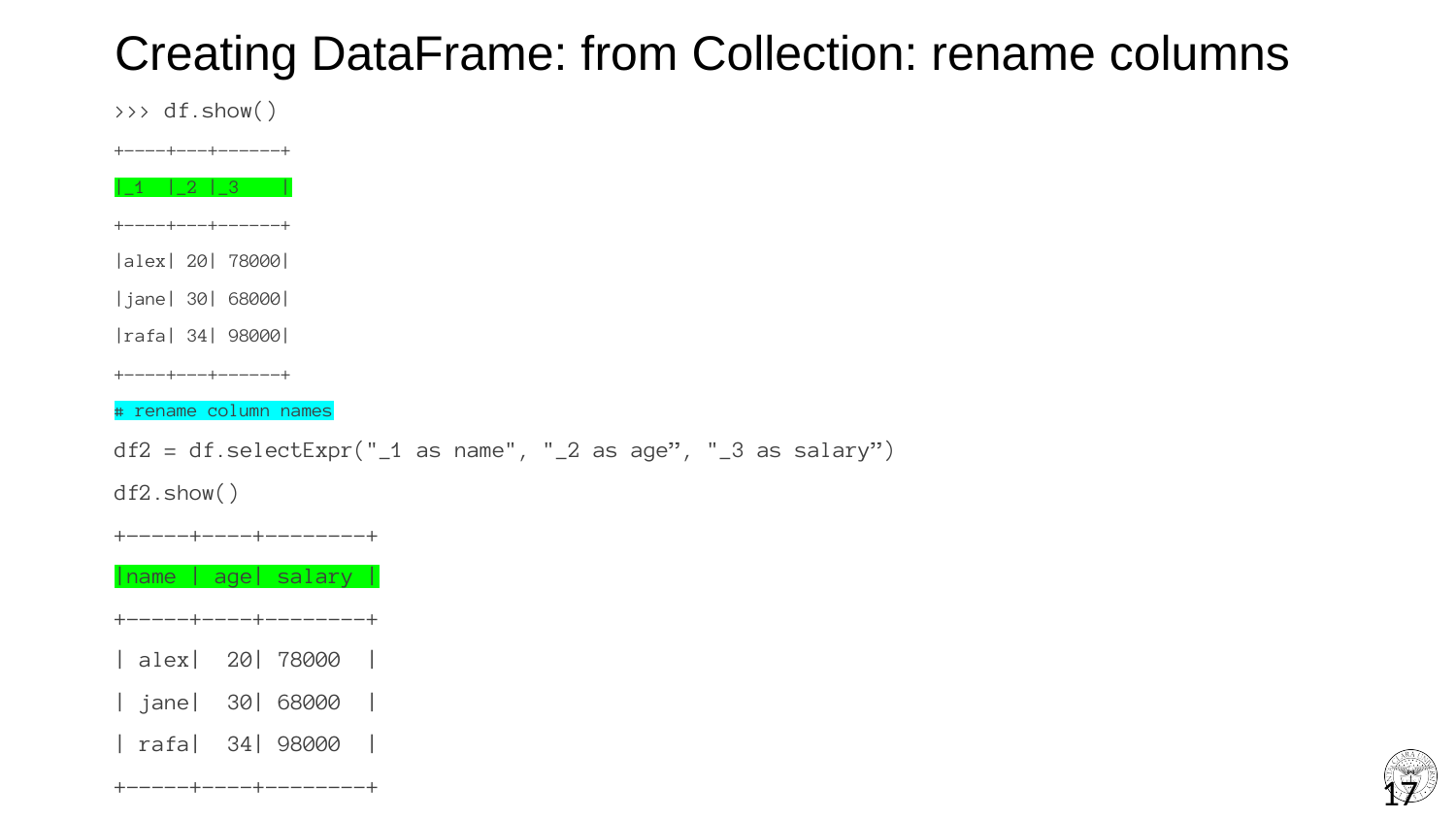

# Creating DataFrame: from Collection: rename columns
>>> df.show()
+----+---+------+
|_1  |_2 |_3    |
+----+---+------+
|alex| 20| 78000|
|jane| 30| 68000|
|rafa| 34| 98000|
+----+---+------+
# rename column names
df2 = df.selectExpr("_1 as name", "_2 as age”, "_3 as salary”)
df2.show()
+-----+----+--------+
|name | age| salary |
+-----+----+--------+
| alex|  20| 78000  |
| jane|  30| 68000  |
| rafa|  34| 98000  |
+-----+----+--------+
17